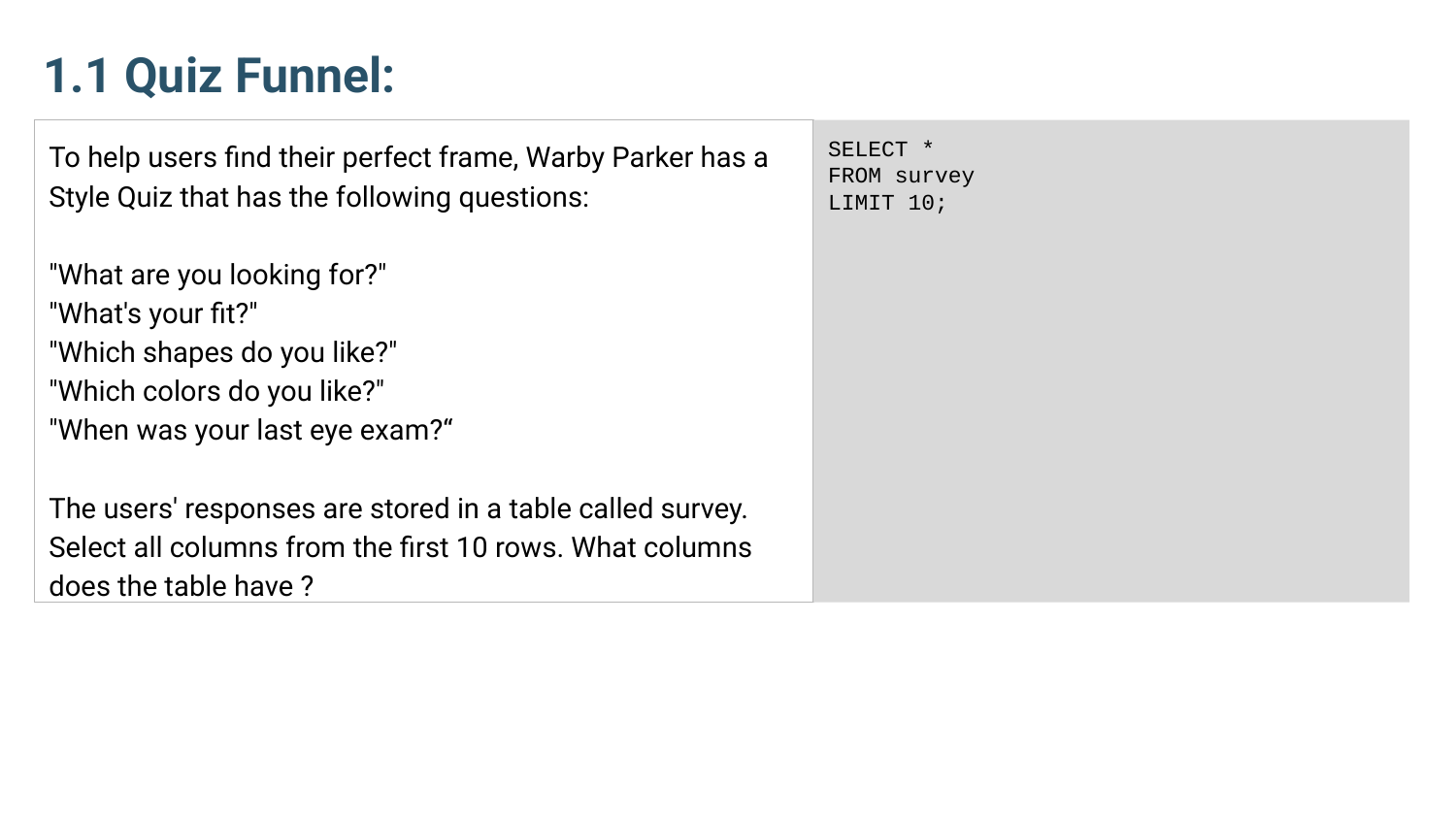

1.1 Quiz Funnel:
To help users find their perfect frame, Warby Parker has a Style Quiz that has the following questions:

"What are you looking for?"
"What's your fit?"
"Which shapes do you like?"
"Which colors do you like?"
"When was your last eye exam?“

The users' responses are stored in a table called survey.
Select all columns from the first 10 rows. What columns does the table have ?
SELECT *
FROM survey
LIMIT 10;